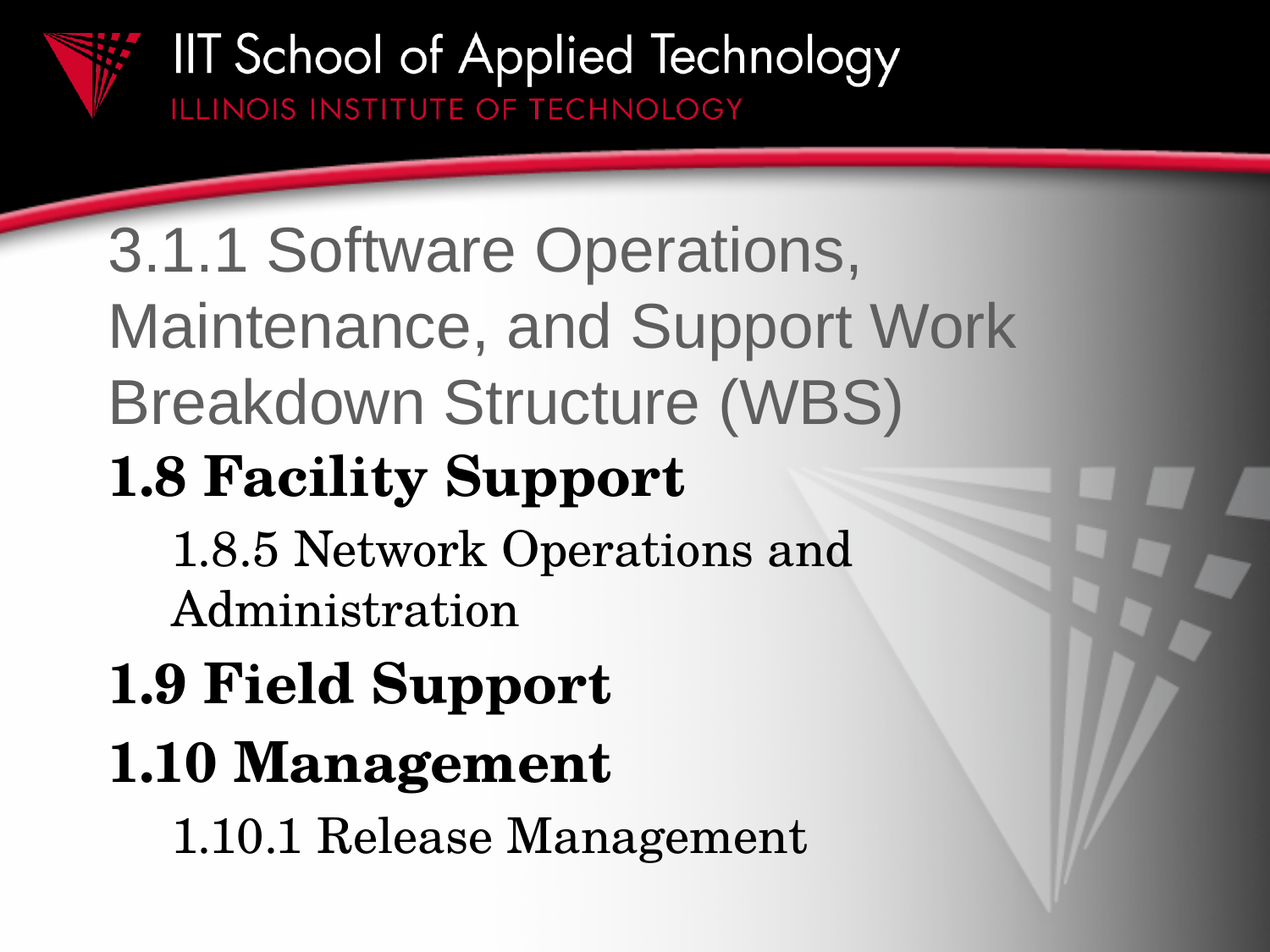

# 3.1.1 Software Operations, Maintenance, and Support Work Breakdown Structure (WBS)
1.8 Facility Support
1.8.5 Network Operations and Administration
1.9 Field Support
1.10 Management
1.10.1 Release Management